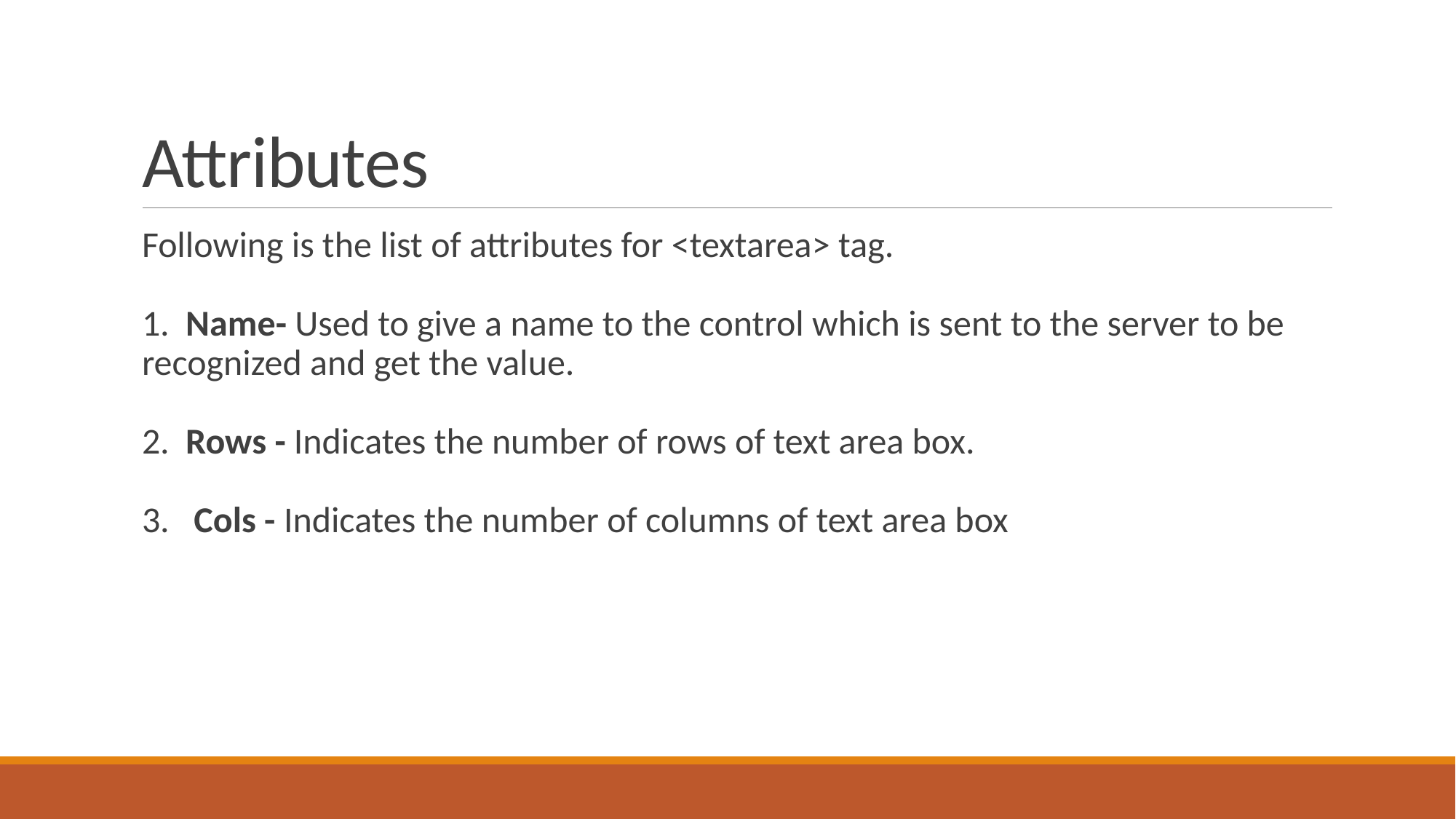

# Attributes
Following is the list of attributes for <textarea> tag.

1.  Name- Used to give a name to the control which is sent to the server to be recognized and get the value.

2.  Rows - Indicates the number of rows of text area box.

3.   Cols - Indicates the number of columns of text area box